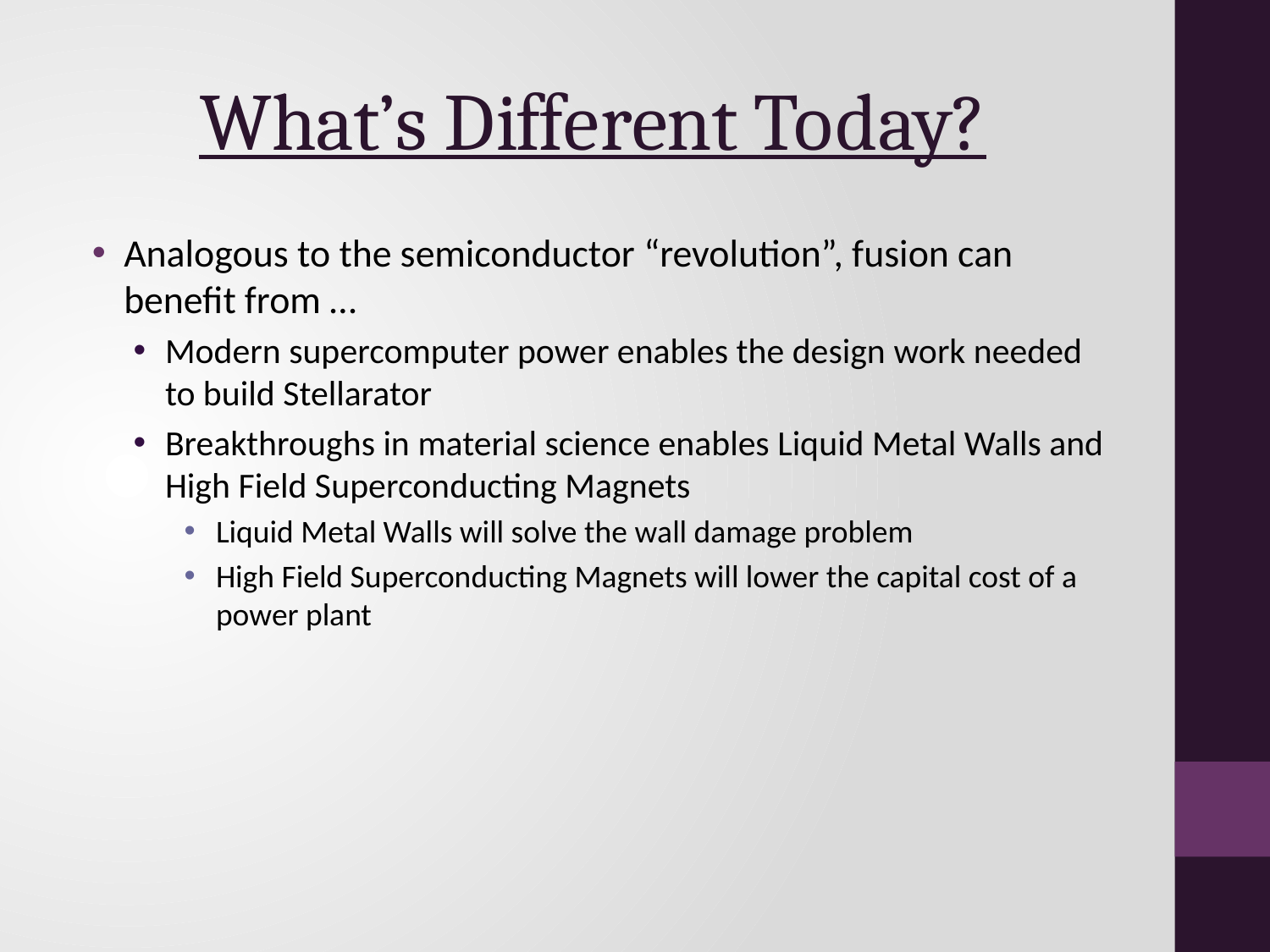

# What’s Different Today?
Analogous to the semiconductor “revolution”, fusion can benefit from …
Modern supercomputer power enables the design work needed to build Stellarator
Breakthroughs in material science enables Liquid Metal Walls and High Field Superconducting Magnets
Liquid Metal Walls will solve the wall damage problem
High Field Superconducting Magnets will lower the capital cost of a power plant